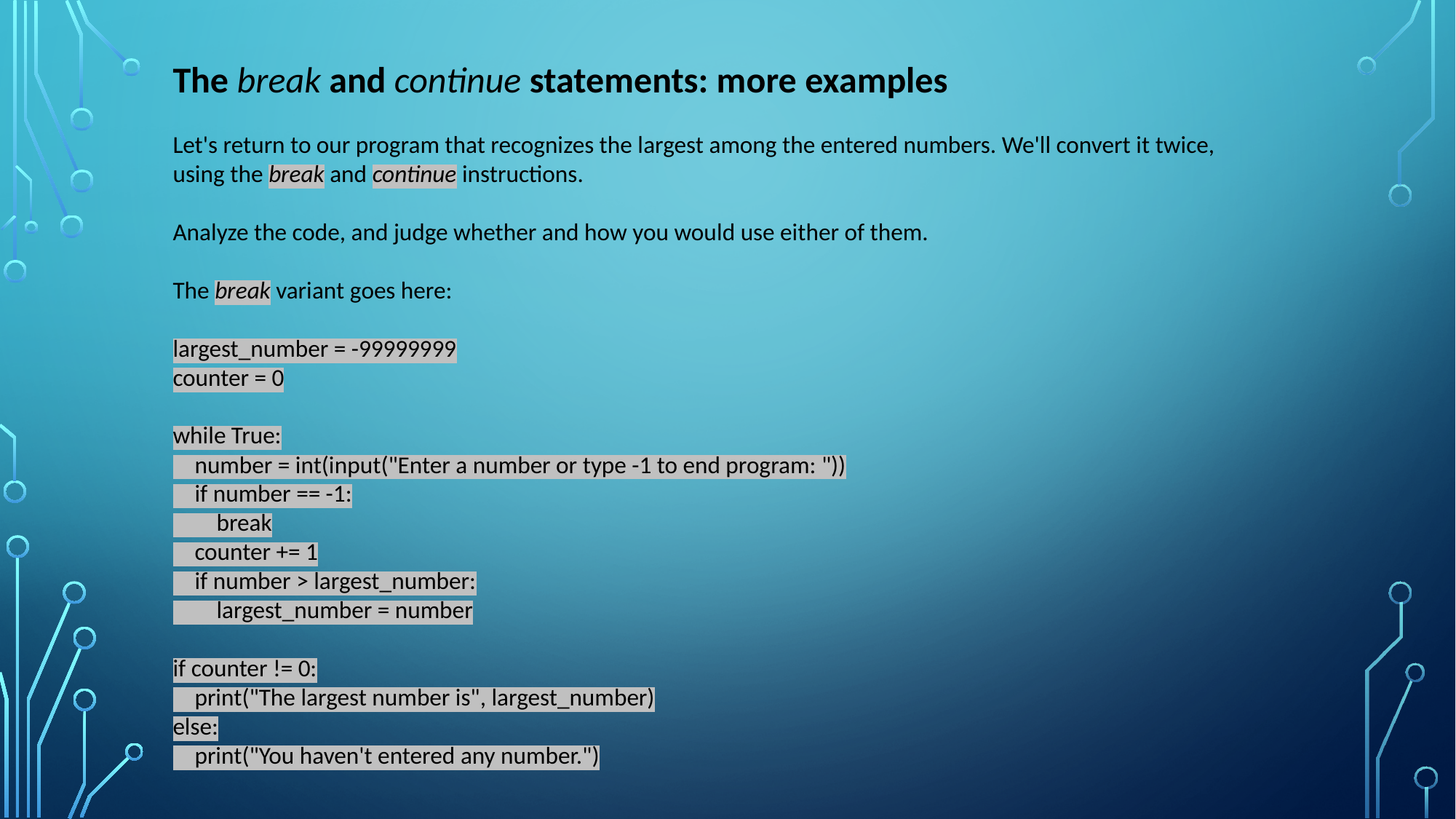

The break and continue statements: more examples

Let's return to our program that recognizes the largest among the entered numbers. We'll convert it twice, using the break and continue instructions.

Analyze the code, and judge whether and how you would use either of them.

The break variant goes here:

largest_number = -99999999
counter = 0

while True:
    number = int(input("Enter a number or type -1 to end program: "))
    if number == -1:
        break
    counter += 1
    if number > largest_number:
        largest_number = number

if counter != 0:
    print("The largest number is", largest_number)
else:
    print("You haven't entered any number.")